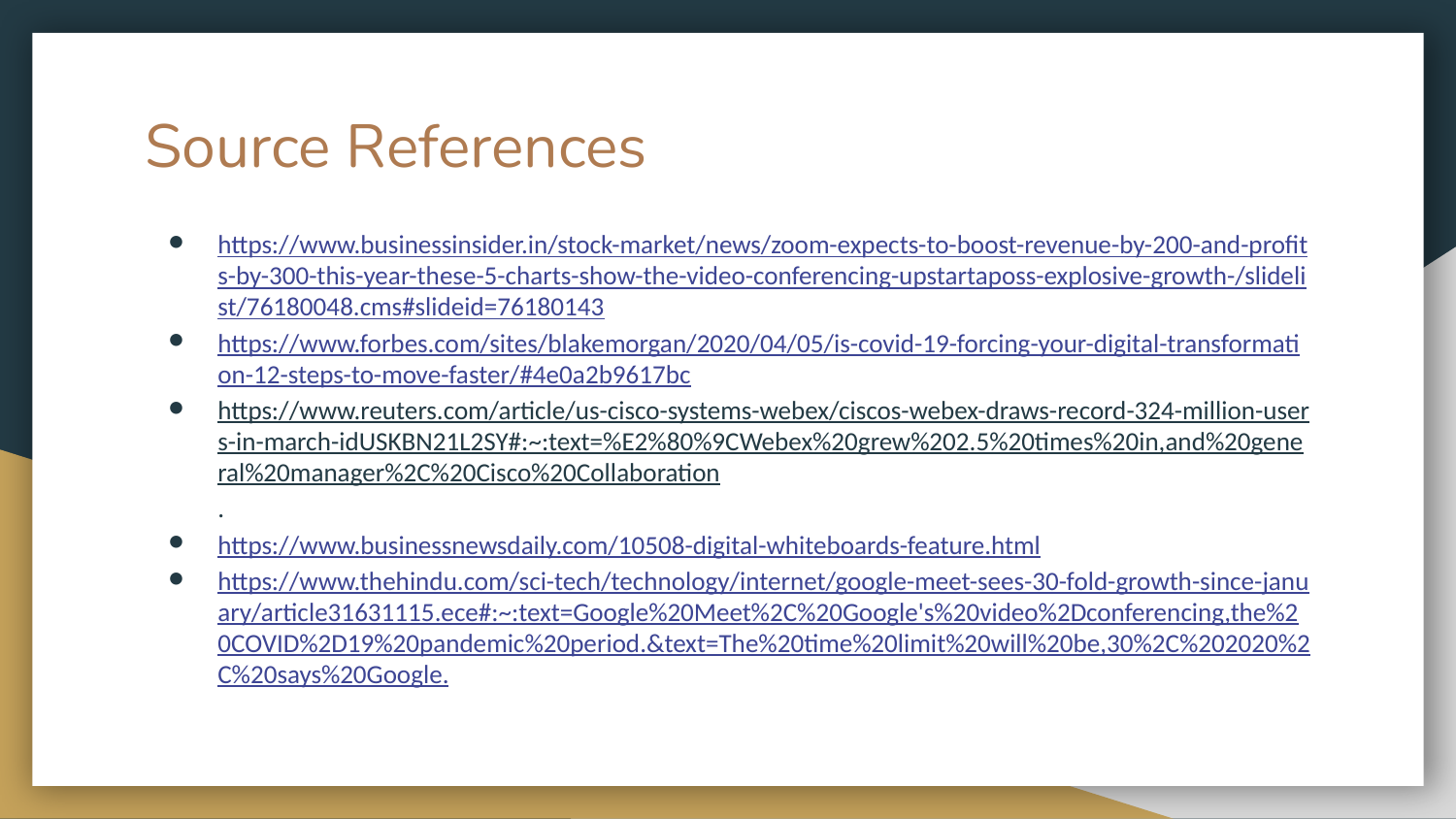

# Source References
https://www.businessinsider.in/stock-market/news/zoom-expects-to-boost-revenue-by-200-and-profits-by-300-this-year-these-5-charts-show-the-video-conferencing-upstartaposs-explosive-growth-/slidelist/76180048.cms#slideid=76180143
https://www.forbes.com/sites/blakemorgan/2020/04/05/is-covid-19-forcing-your-digital-transformation-12-steps-to-move-faster/#4e0a2b9617bc
https://www.reuters.com/article/us-cisco-systems-webex/ciscos-webex-draws-record-324-million-users-in-march-idUSKBN21L2SY#:~:text=%E2%80%9CWebex%20grew%202.5%20times%20in,and%20general%20manager%2C%20Cisco%20Collaboration.
https://www.businessnewsdaily.com/10508-digital-whiteboards-feature.html
https://www.thehindu.com/sci-tech/technology/internet/google-meet-sees-30-fold-growth-since-january/article31631115.ece#:~:text=Google%20Meet%2C%20Google's%20video%2Dconferencing,the%20COVID%2D19%20pandemic%20period.&text=The%20time%20limit%20will%20be,30%2C%202020%2C%20says%20Google.

.